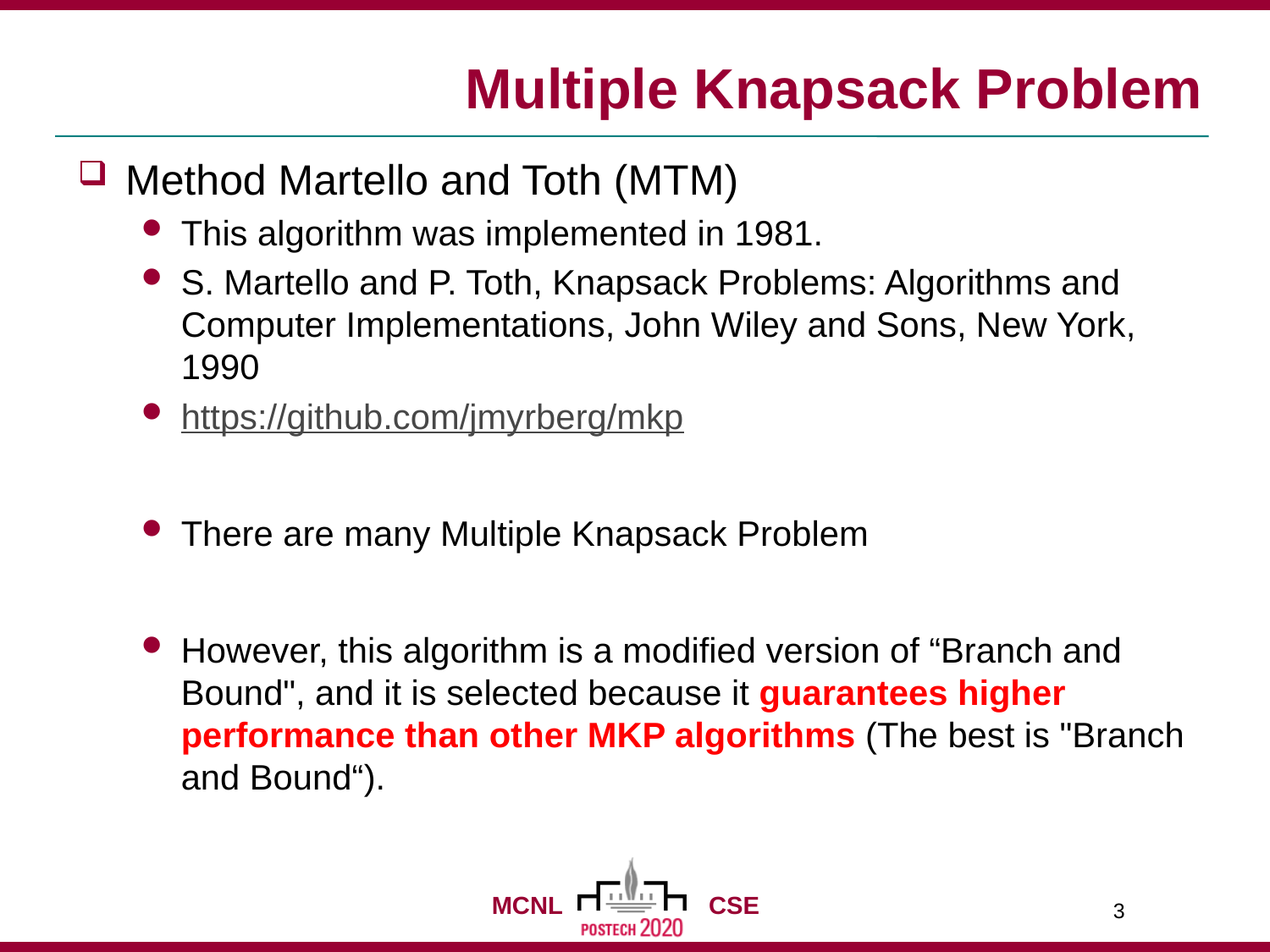

# Multiple Knapsack Problem
Method Martello and Toth (MTM)
This algorithm was implemented in 1981.
S. Martello and P. Toth, Knapsack Problems: Algorithms and Computer Implementations, John Wiley and Sons, New York, 1990
https://github.com/jmyrberg/mkp

There are many Multiple Knapsack Problem

However, this algorithm is a modified version of “Branch and Bound", and it is selected because it guarantees higher performance than other MKP algorithms (The best is "Branch and Bound“).

3